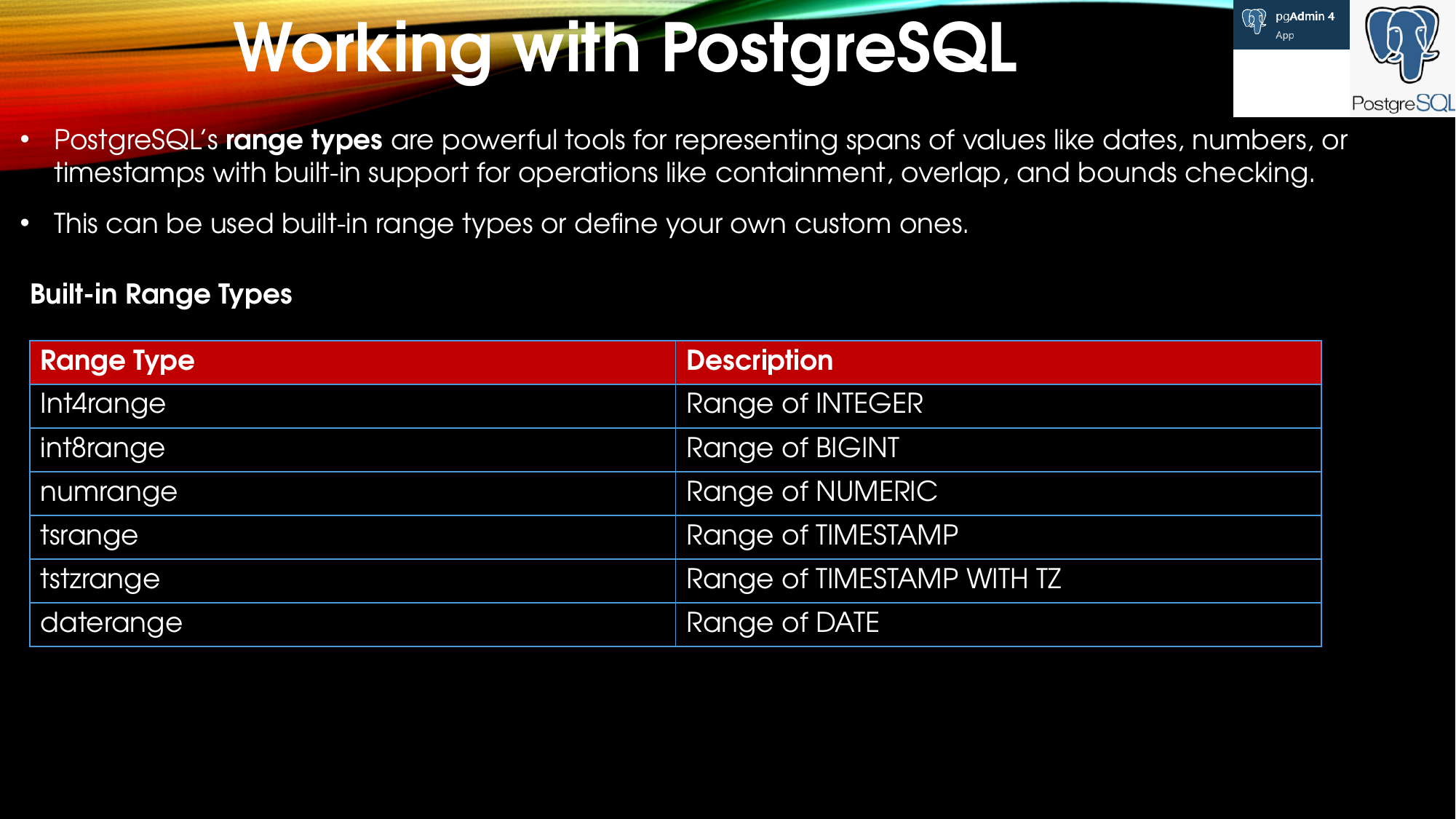

Working with PostgreSQL
PostgreSQL’s range types are powerful tools for representing spans of values like dates, numbers, or timestamps with built-in support for operations like containment, overlap, and bounds checking.
This can be used built-in range types or define your own custom ones.
Built-in Range Types
| Range Type | Description |
| --- | --- |
| Int4range | Range of INTEGER |
| int8range | Range of BIGINT |
| numrange | Range of NUMERIC |
| tsrange | Range of TIMESTAMP |
| tstzrange | Range of TIMESTAMP WITH TZ |
| daterange | Range of DATE |